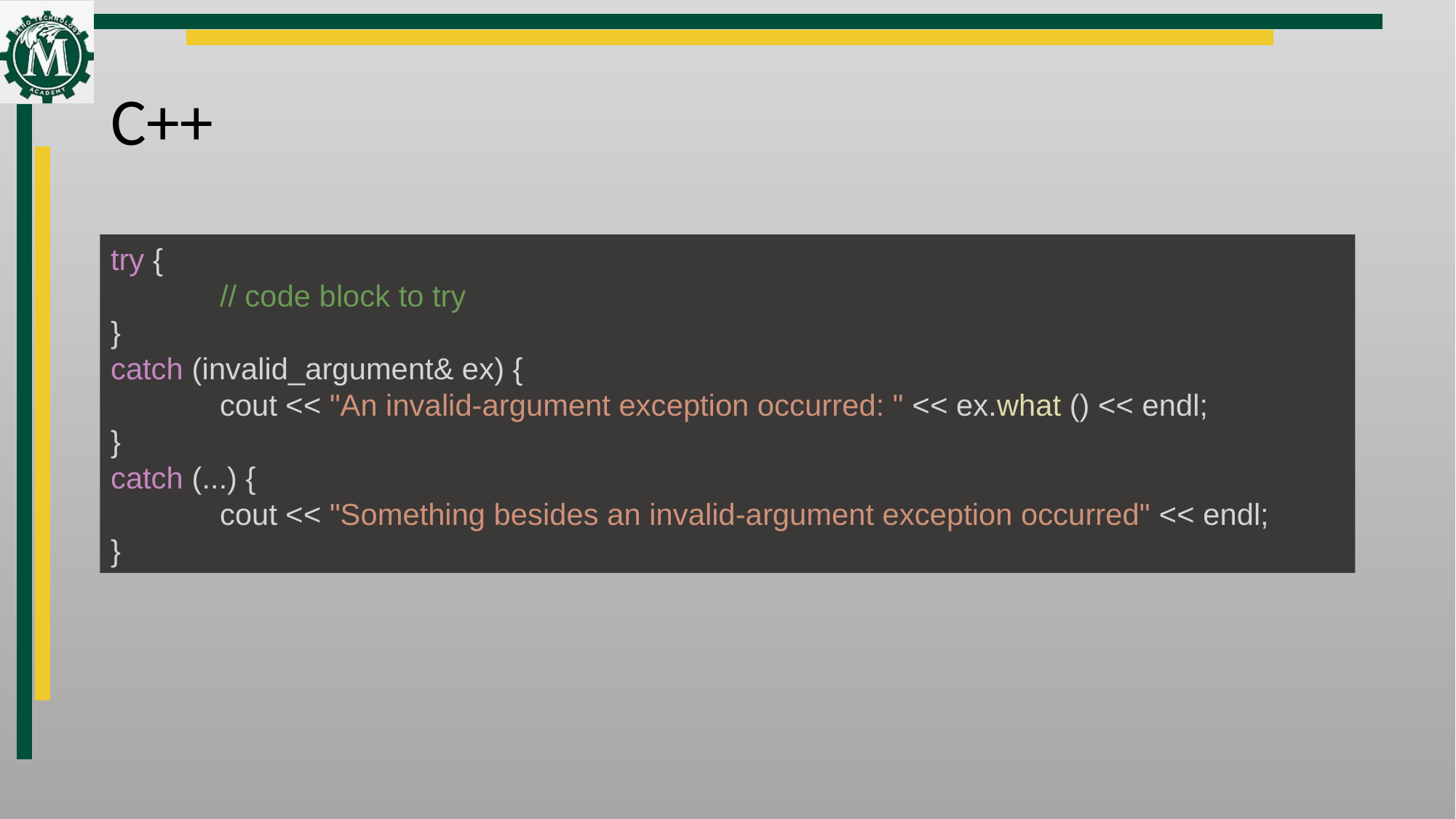

# C++
try {
	// code block to try
}
catch (invalid_argument& ex) {
	cout << "An invalid-argument exception occurred: " << ex.what () << endl;
}
catch (...) {
	cout << "Something besides an invalid-argument exception occurred" << endl;
}
The Python Way: